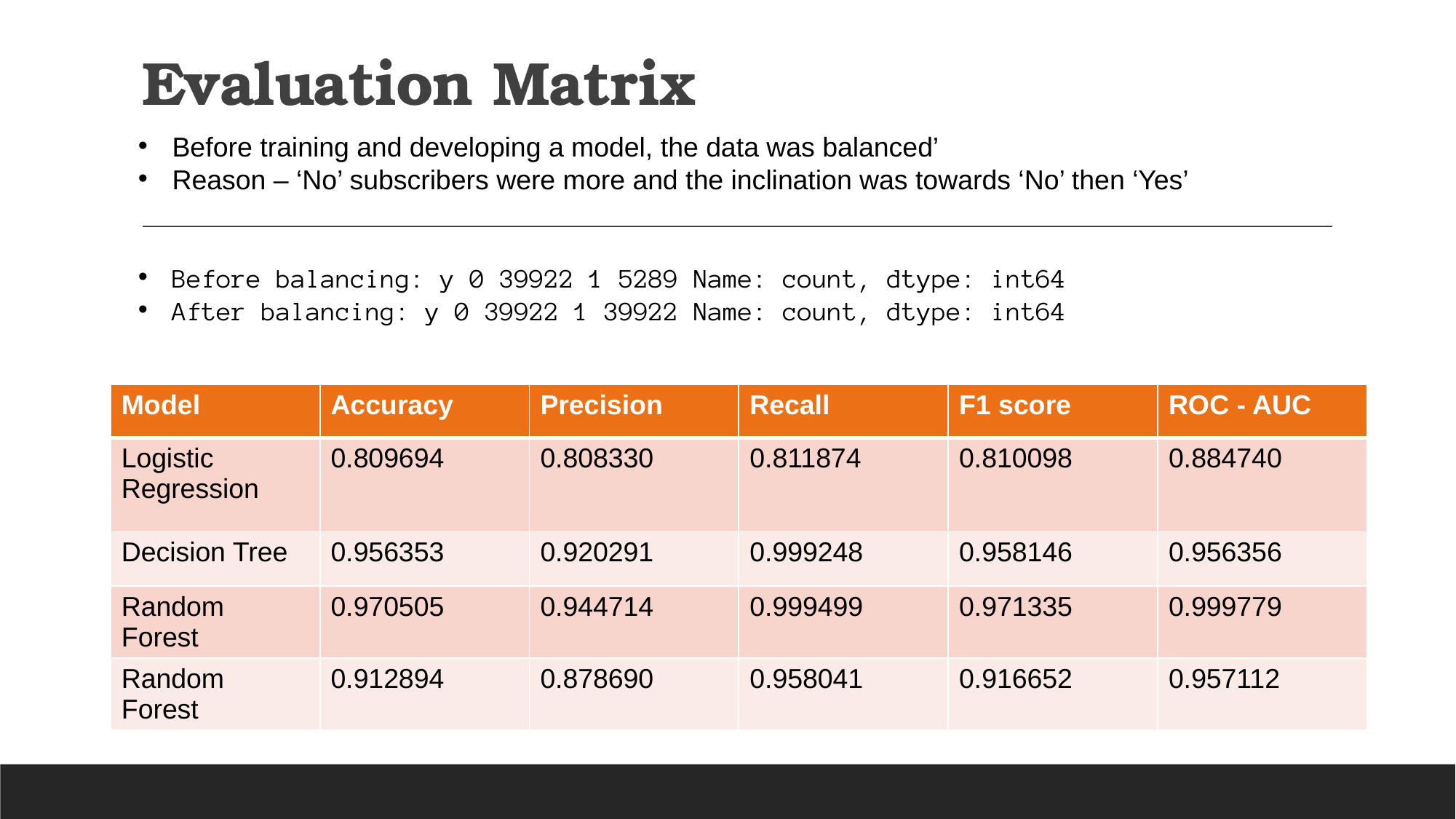

# Evaluation Matrix
Before training and developing a model, the data was balanced’
Reason – ‘No’ subscribers were more and the inclination was towards ‘No’ then ‘Yes’

Before balancing: y 0 39922 1 5289 Name: count, dtype: int64
After balancing: y 0 39922 1 39922 Name: count, dtype: int64

| Model | Accuracy | Precision | Recall | F1 score | ROC - AUC |
| --- | --- | --- | --- | --- | --- |
| Logistic Regression | 0.809694 | 0.808330 | 0.811874 | 0.810098 | 0.884740 |
| Decision Tree | 0.956353 | 0.920291 | 0.999248 | 0.958146 | 0.956356 |
| Random Forest | 0.970505 | 0.944714 | 0.999499 | 0.971335 | 0.999779 |
| Random Forest | 0.912894 | 0.878690 | 0.958041 | 0.916652 | 0.957112 |